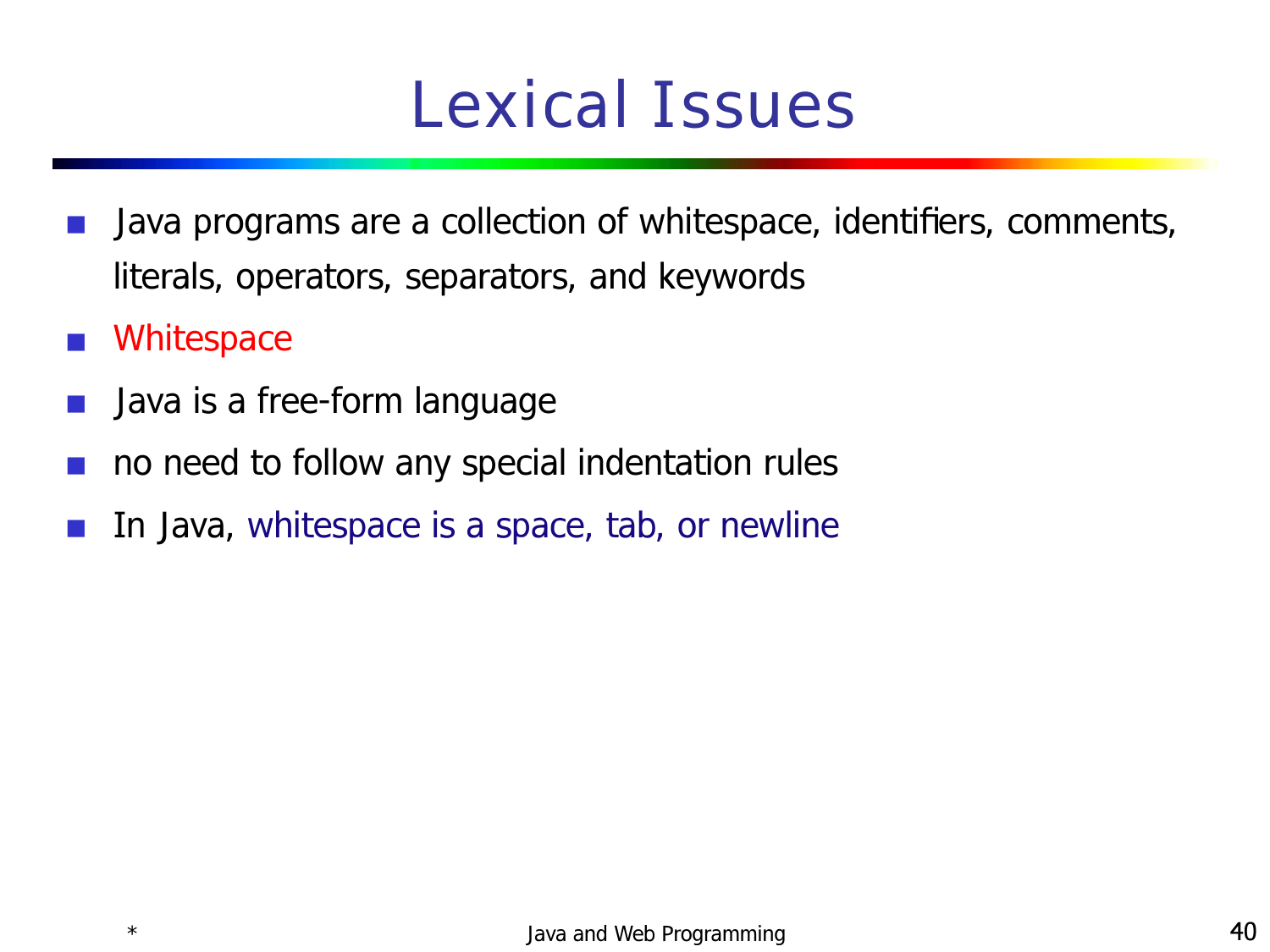

# Lexical Issues
Java programs are a collection of whitespace, identifiers, comments, literals, operators, separators, and keywords
Whitespace
Java is a free-form language
no need to follow any special indentation rules
In Java, whitespace is a space, tab, or newline

*
40
Java and Web Programming